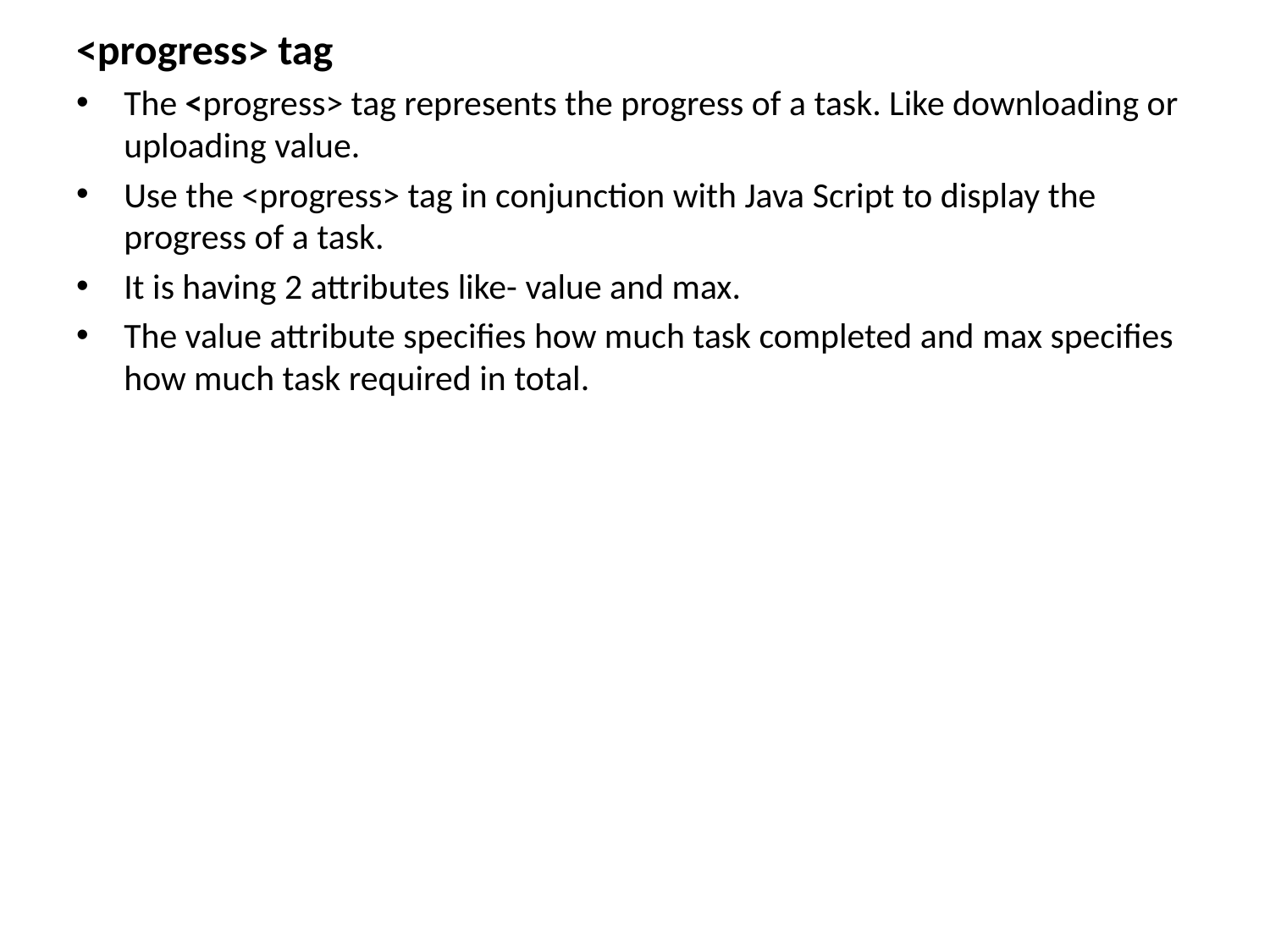

<progress> tag
The <progress> tag represents the progress of a task. Like downloading or uploading value.
Use the <progress> tag in conjunction with Java Script to display the progress of a task.
It is having 2 attributes like- value and max.
The value attribute specifies how much task completed and max specifies how much task required in total.